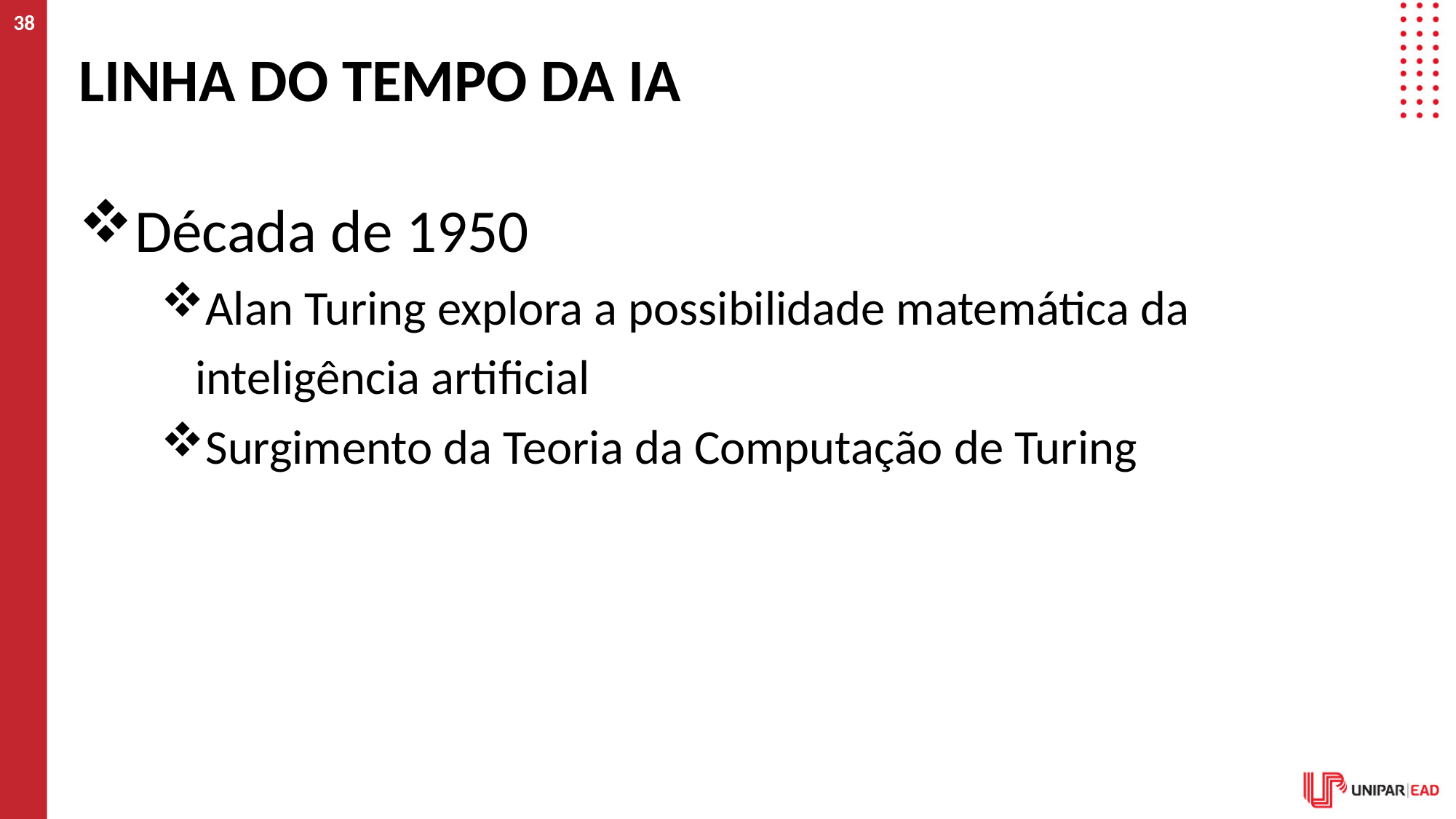

38
# Linha do tempo da ia
Década de 1950
Alan Turing explora a possibilidade matemática da inteligência artificial
Surgimento da Teoria da Computação de Turing